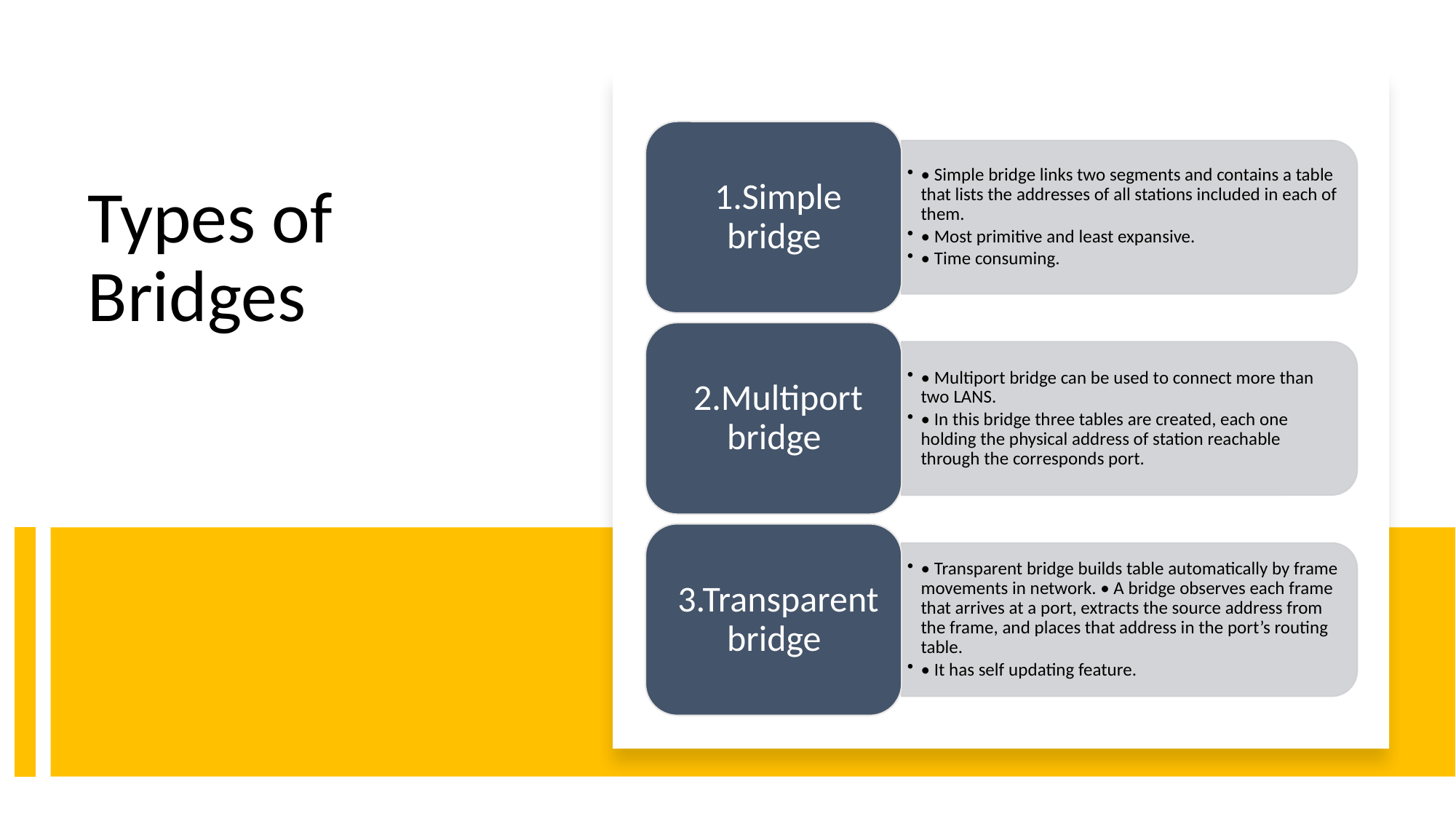

• Simple bridge links two segments and contains a table that lists the addresses of all stations included in each of them.
• Most primitive and least expansive.
• Time consuming.
1.Simple bridge
• Multiport bridge can be used to connect more than two LANS.
• In this bridge three tables are created, each one holding the physical address of station reachable through the corresponds port.
2.Multiport bridge
• Transparent bridge builds table automatically by frame movements in network. • A bridge observes each frame that arrives at a port, extracts the source address from the frame, and places that address in the port’s routing table.
• It has self updating feature.
3.Transparent bridge
# Types of Bridges